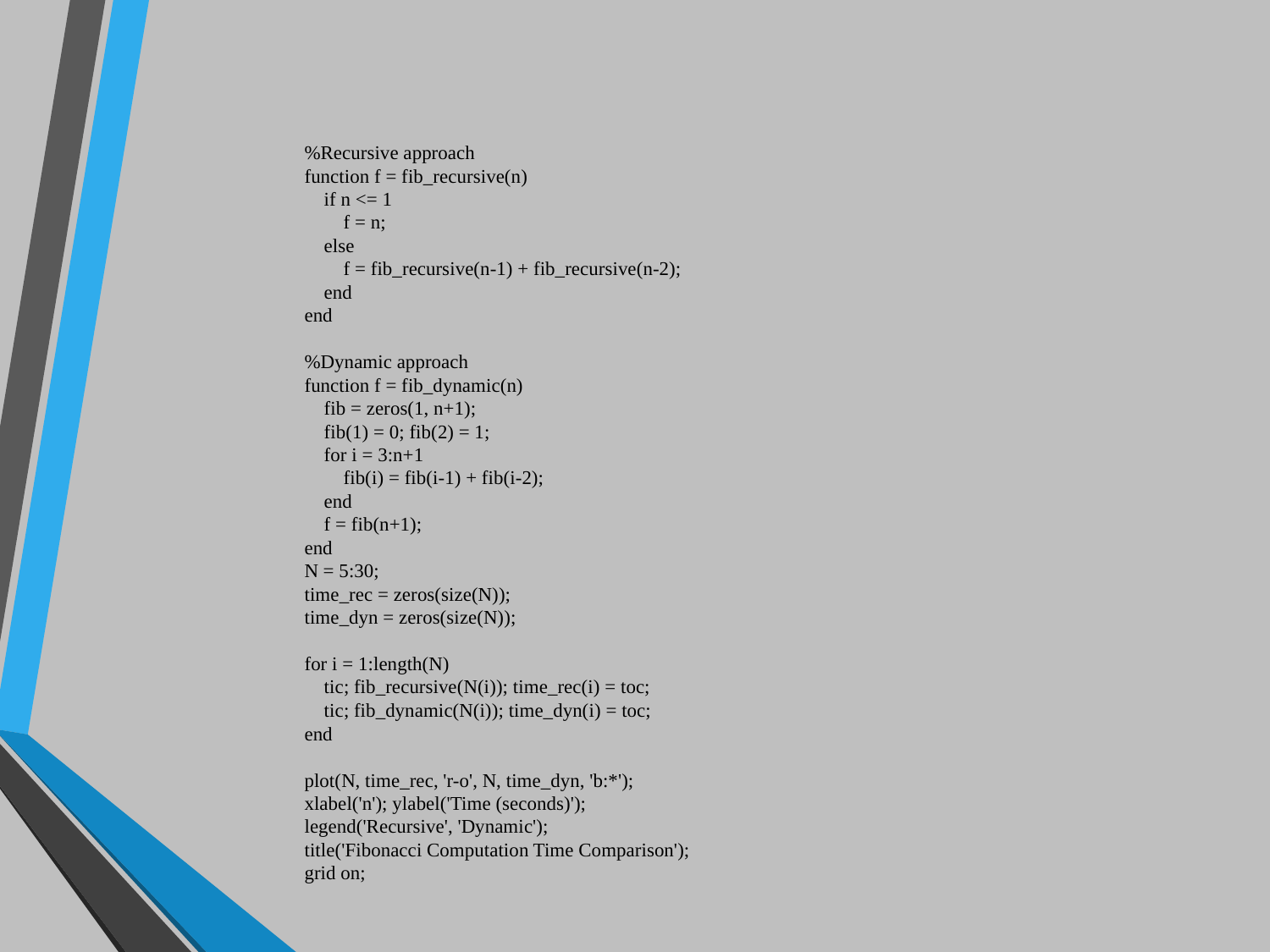

%Recursive approach
function f = fib_recursive(n)
    if n <= 1
        f = n;
    else
        f = fib_recursive(n-1) + fib_recursive(n-2);
    end
end

%Dynamic approach
function f = fib_dynamic(n)
    fib = zeros(1, n+1);
    fib(1) = 0; fib(2) = 1;
    for i = 3:n+1
        fib(i) = fib(i-1) + fib(i-2);
    end
    f = fib(n+1);
end
N = 5:30;
time_rec = zeros(size(N));
time_dyn = zeros(size(N));

for i = 1:length(N)
    tic; fib_recursive(N(i)); time_rec(i) = toc;
    tic; fib_dynamic(N(i)); time_dyn(i) = toc;
end

plot(N, time_rec, 'r-o', N, time_dyn, 'b:*');
xlabel('n'); ylabel('Time (seconds)');
legend('Recursive', 'Dynamic');
title('Fibonacci Computation Time Comparison');
grid on;